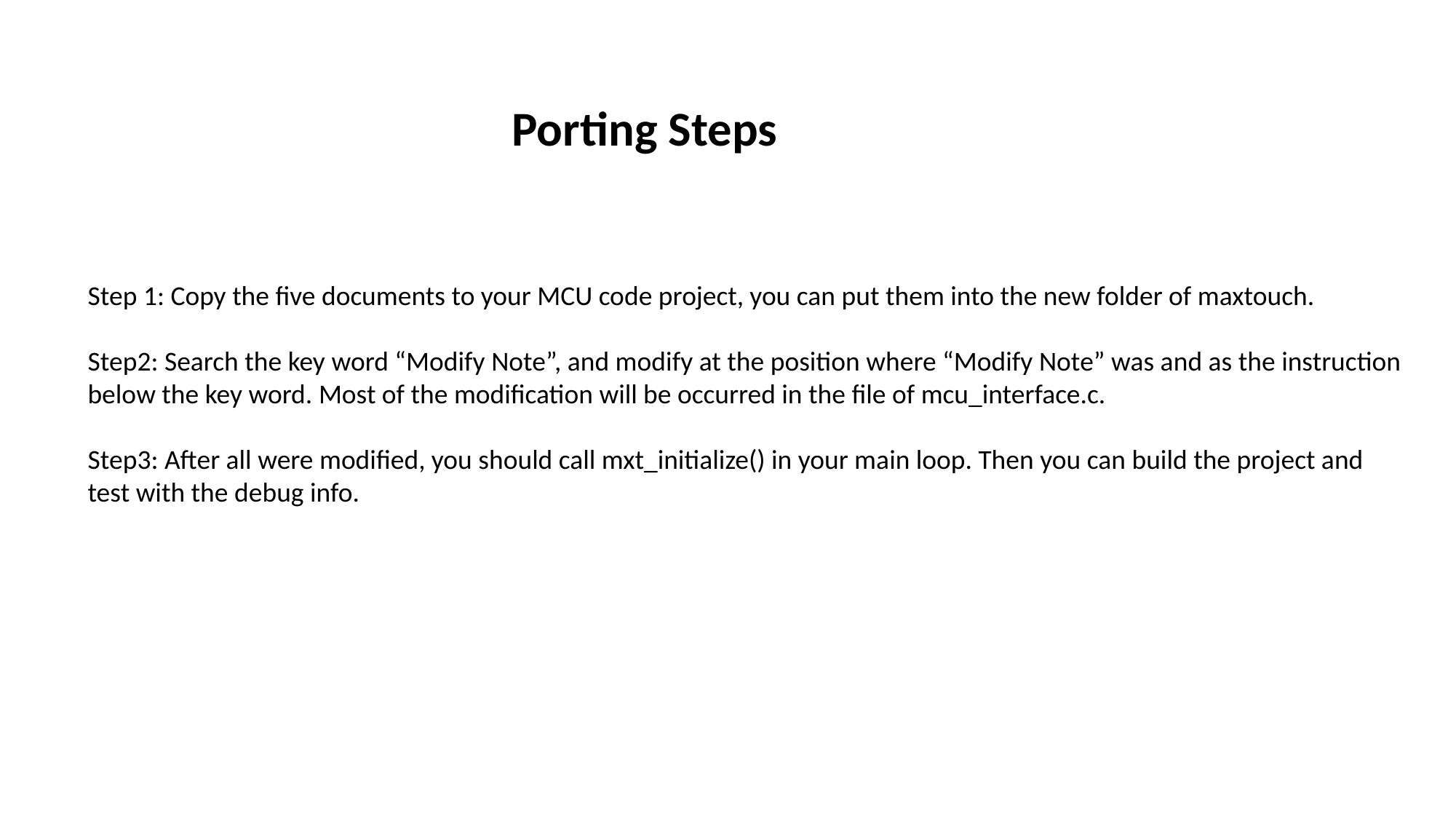

Porting Steps
Step 1: Copy the five documents to your MCU code project, you can put them into the new folder of maxtouch.

Step2: Search the key word “Modify Note”, and modify at the position where “Modify Note” was and as the instruction
below the key word. Most of the modification will be occurred in the file of mcu_interface.c.

Step3: After all were modified, you should call mxt_initialize() in your main loop. Then you can build the project and
test with the debug info.